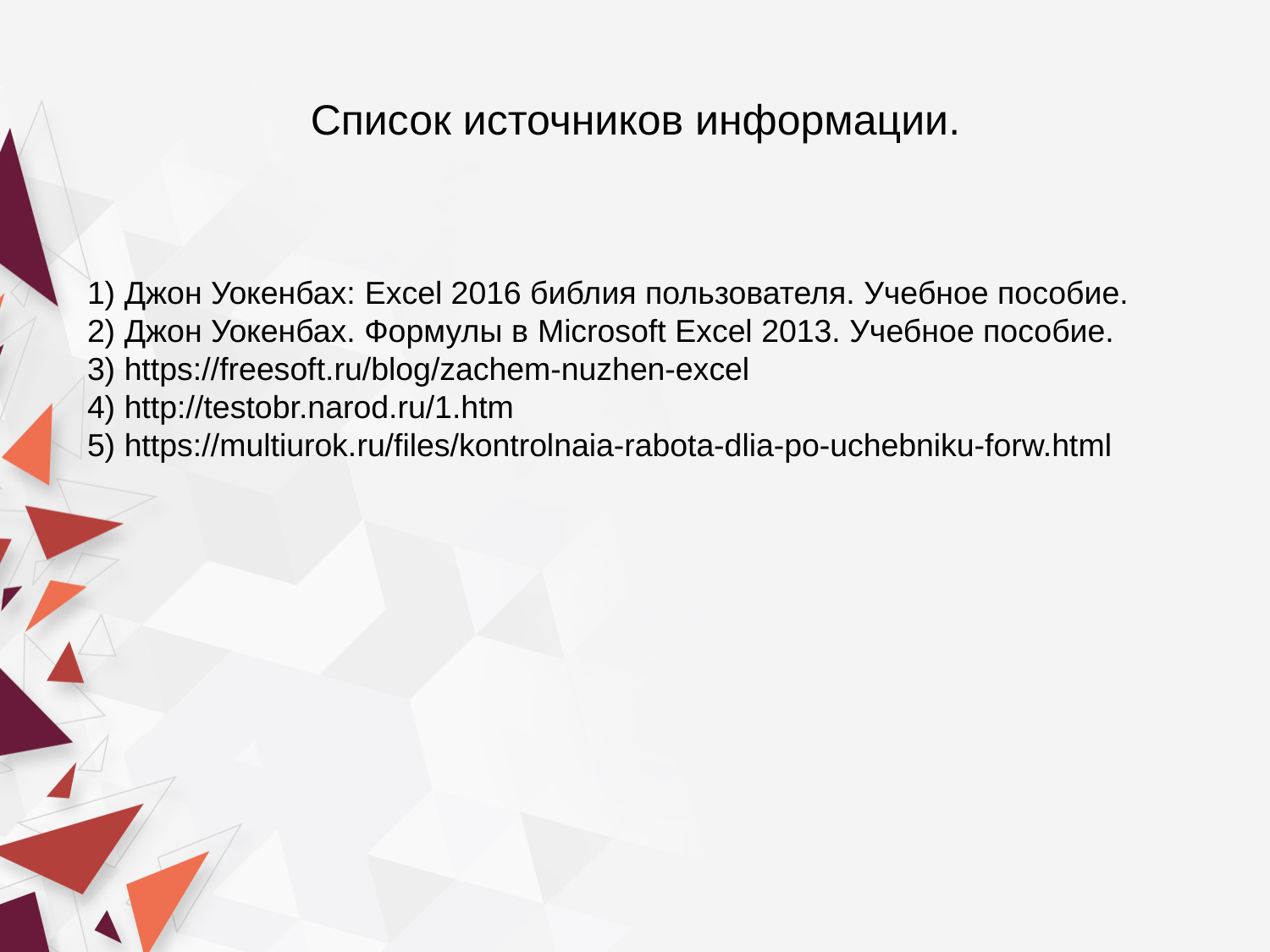

Список источников информации.
1) Джон Уокенбах: Excel 2016 библия пользователя. Учебное пособие.
2) Джон Уокенбах. Формулы в Microsoft Excel 2013. Учебное пособие.
3) https://freesoft.ru/blog/zachem-nuzhen-excel
4) http://testobr.narod.ru/1.htm
5) https://multiurok.ru/files/kontrolnaia-rabota-dlia-po-uchebniku-forw.html